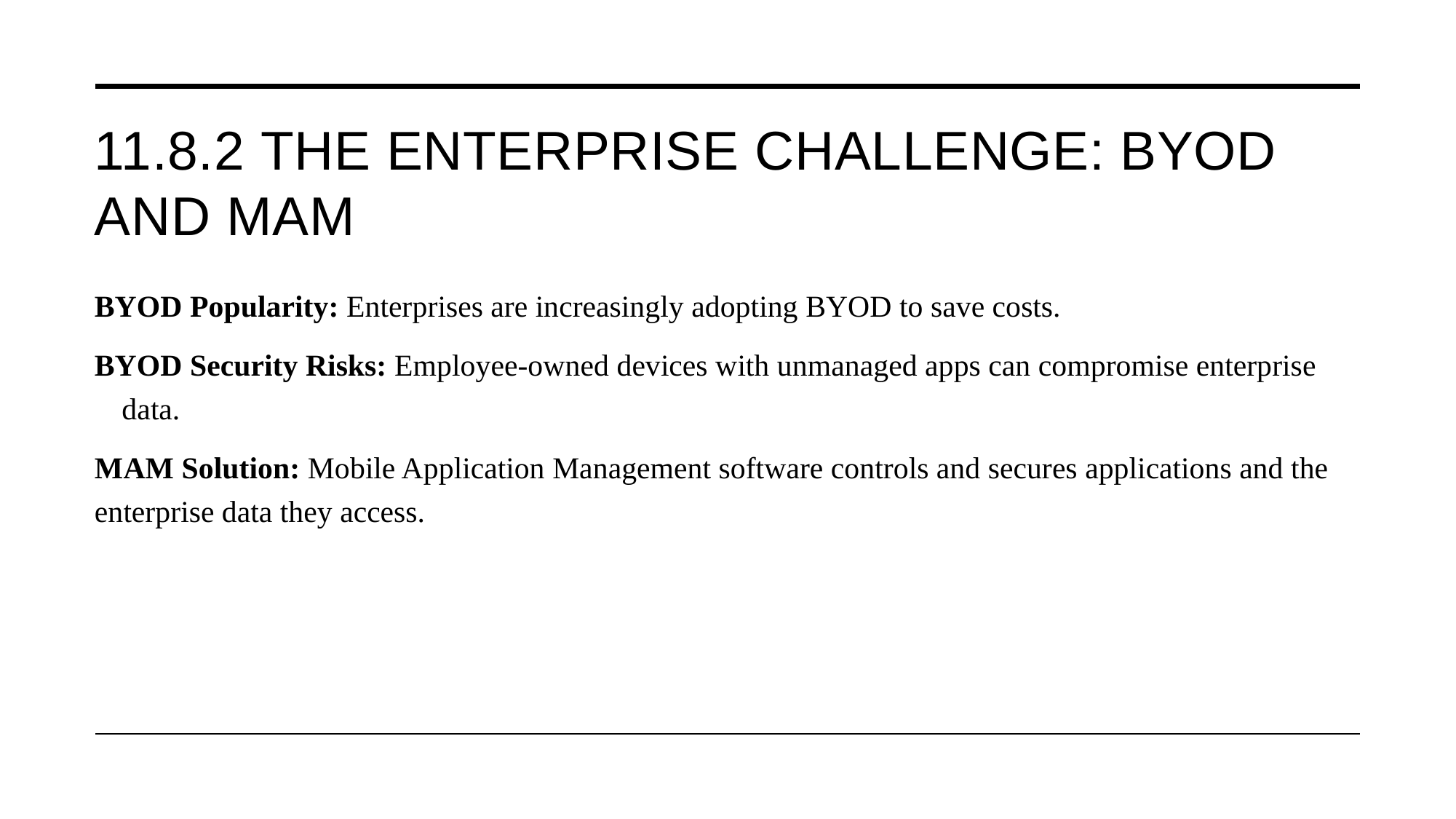

# 11.8.2 The Enterprise Challenge: BYOD and MAM
BYOD Popularity: Enterprises are increasingly adopting BYOD to save costs.
BYOD Security Risks: Employee-owned devices with unmanaged apps can compromise enterprise data.
MAM Solution: Mobile Application Management software controls and secures applications and the enterprise data they access.